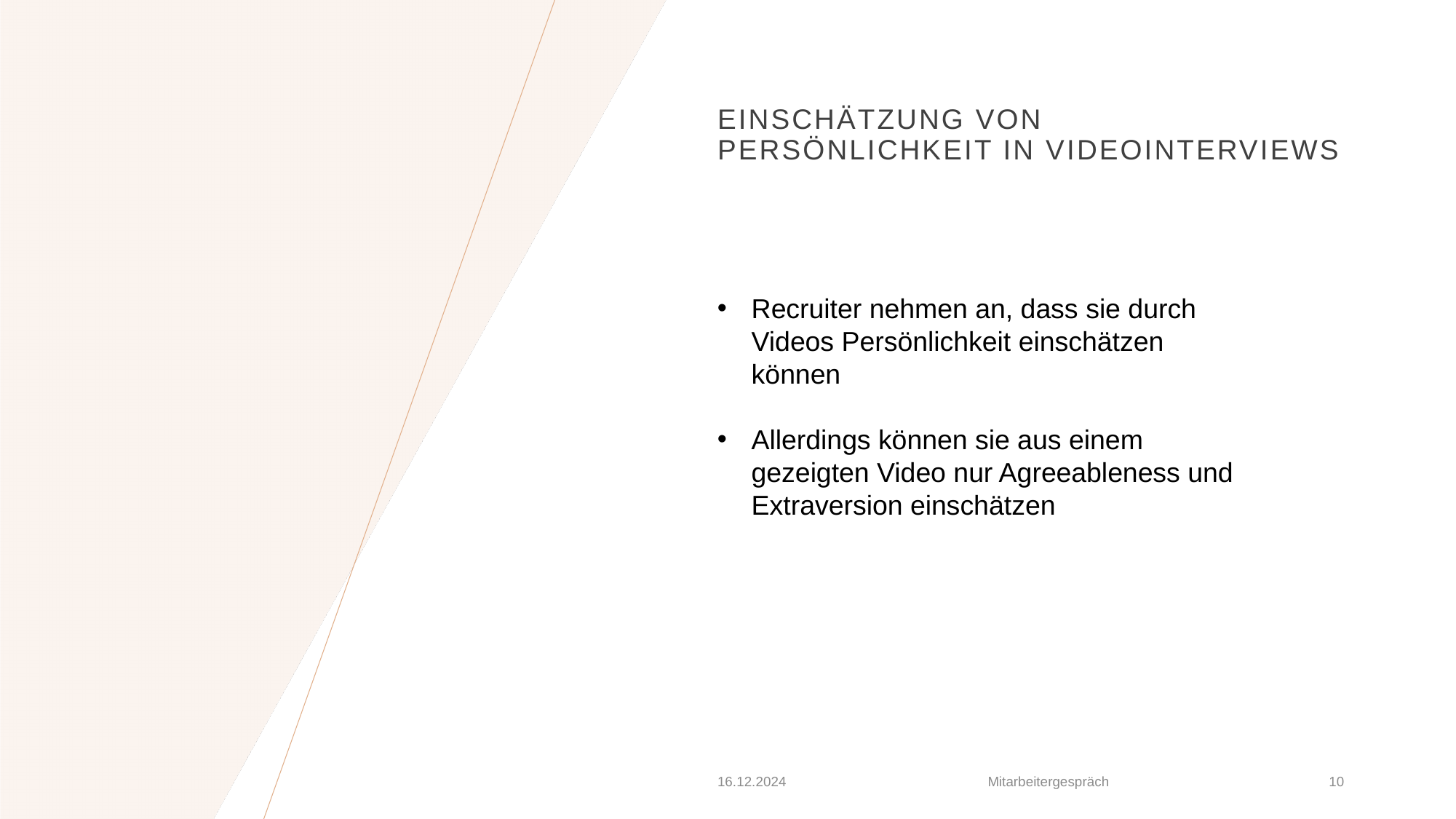

# Einschätzung von Persönlichkeit in Videointerviews
Recruiter nehmen an, dass sie durch Videos Persönlichkeit einschätzen können

Allerdings können sie aus einem gezeigten Video nur Agreeableness und Extraversion einschätzen

16.12.2024
Mitarbeitergespräch
10